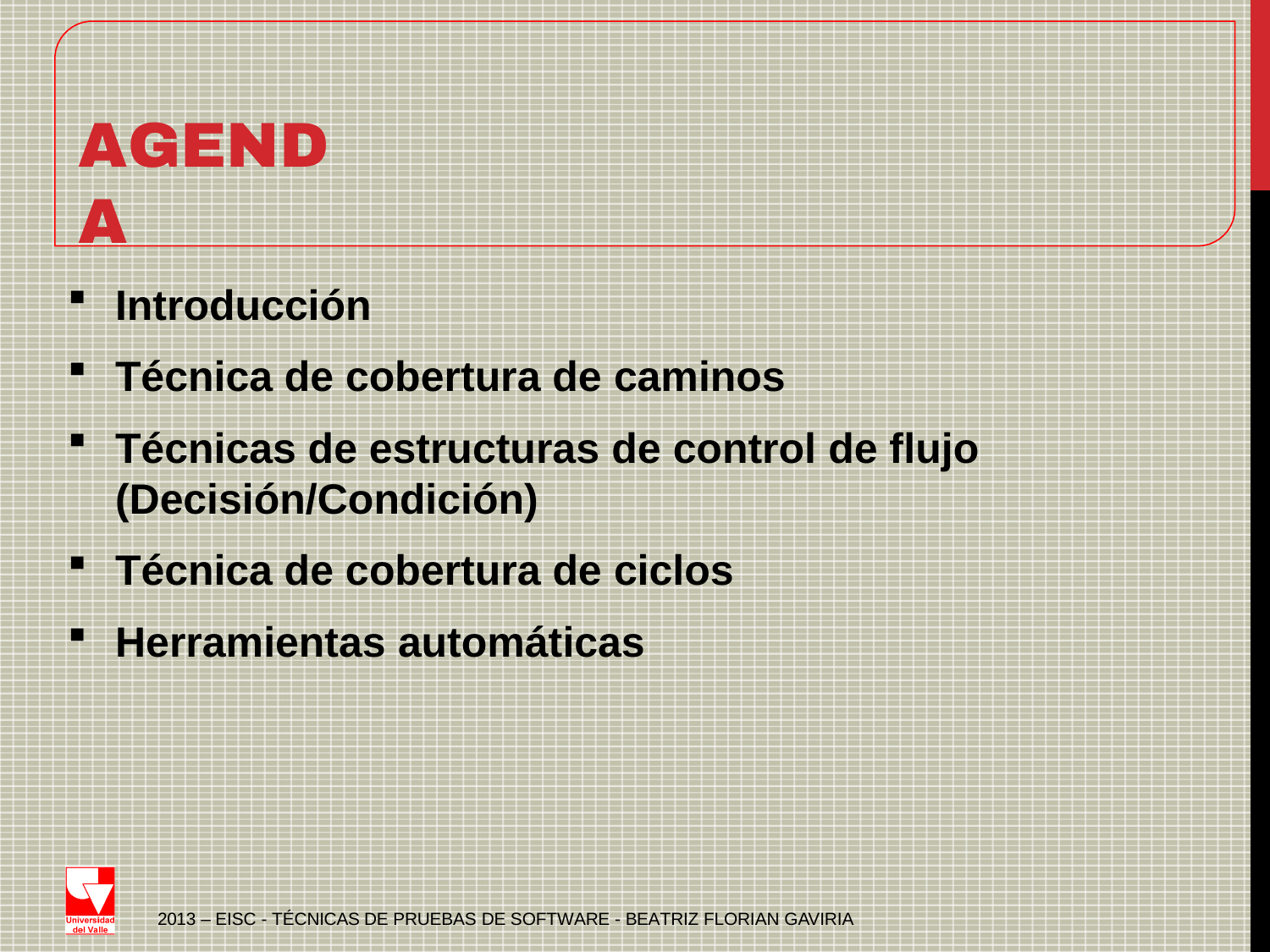

AGENDA

Introducción
Técnica de cobertura de caminos
Técnicas de estructuras de control de flujo (Decisión/Condición)
Técnica de cobertura de ciclos
Herramientas automáticas

2013 – EISC - TÉCNICAS DE PRUEBAS DE SOFTWARE - BEATRIZ FLORIAN GAVIRIA